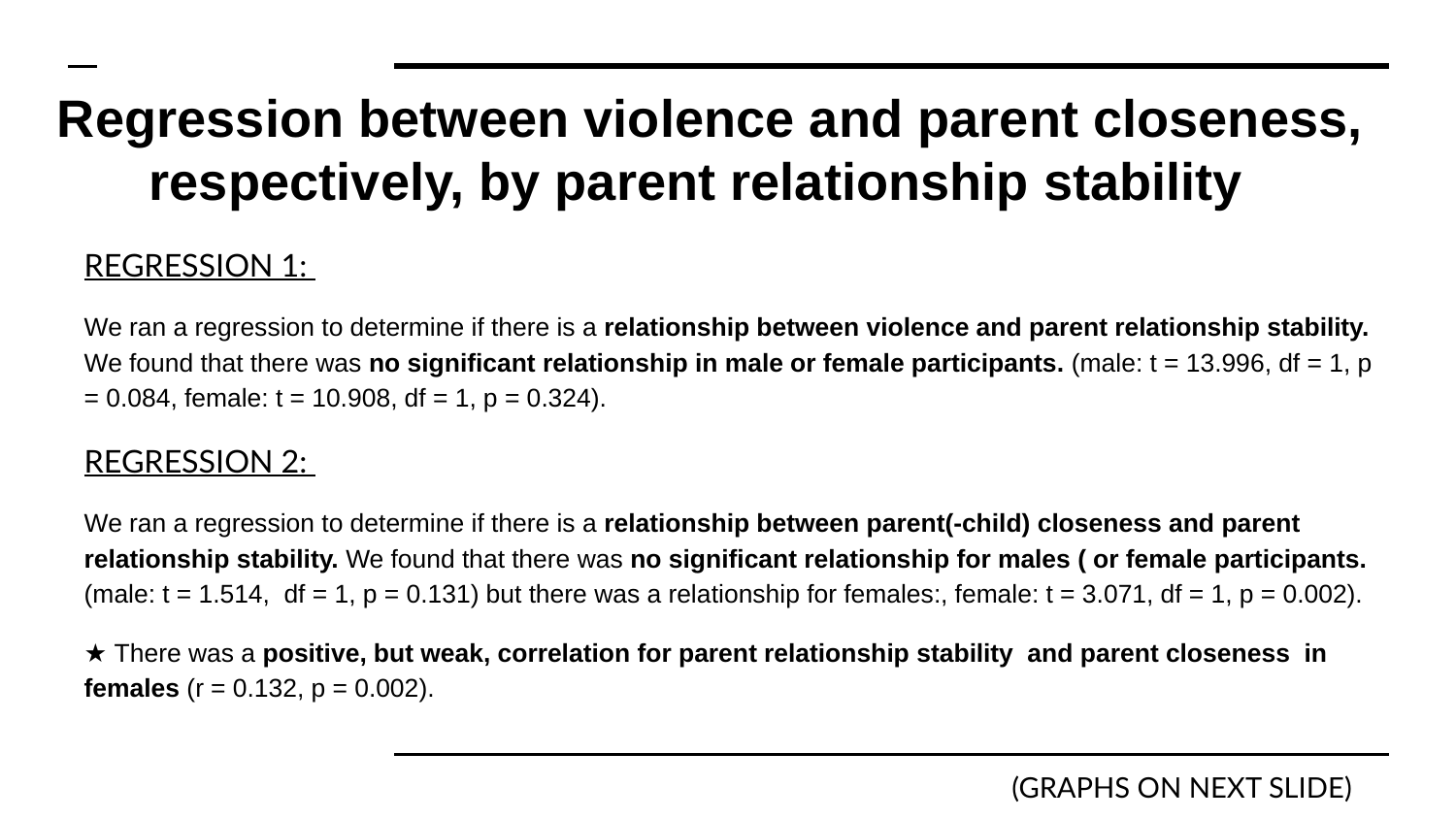

# Regression between violence and parent closeness, respectively, by parent relationship stability
REGRESSION 1:
We ran a regression to determine if there is a relationship between violence and parent relationship stability. We found that there was no significant relationship in male or female participants. (male: t = 13.996, df = 1, p = 0.084, female: t = 10.908, df = 1, p = 0.324).
REGRESSION 2:
We ran a regression to determine if there is a relationship between parent(-child) closeness and parent relationship stability. We found that there was no significant relationship for males ( or female participants. (male: t = 1.514,  df = 1, p = 0.131) but there was a relationship for females:, female: t = 3.071, df = 1, p = 0.002).
★ There was a positive, but weak, correlation for parent relationship stability  and parent closeness  in females (r = 0.132, p = 0.002).
(GRAPHS ON NEXT SLIDE)